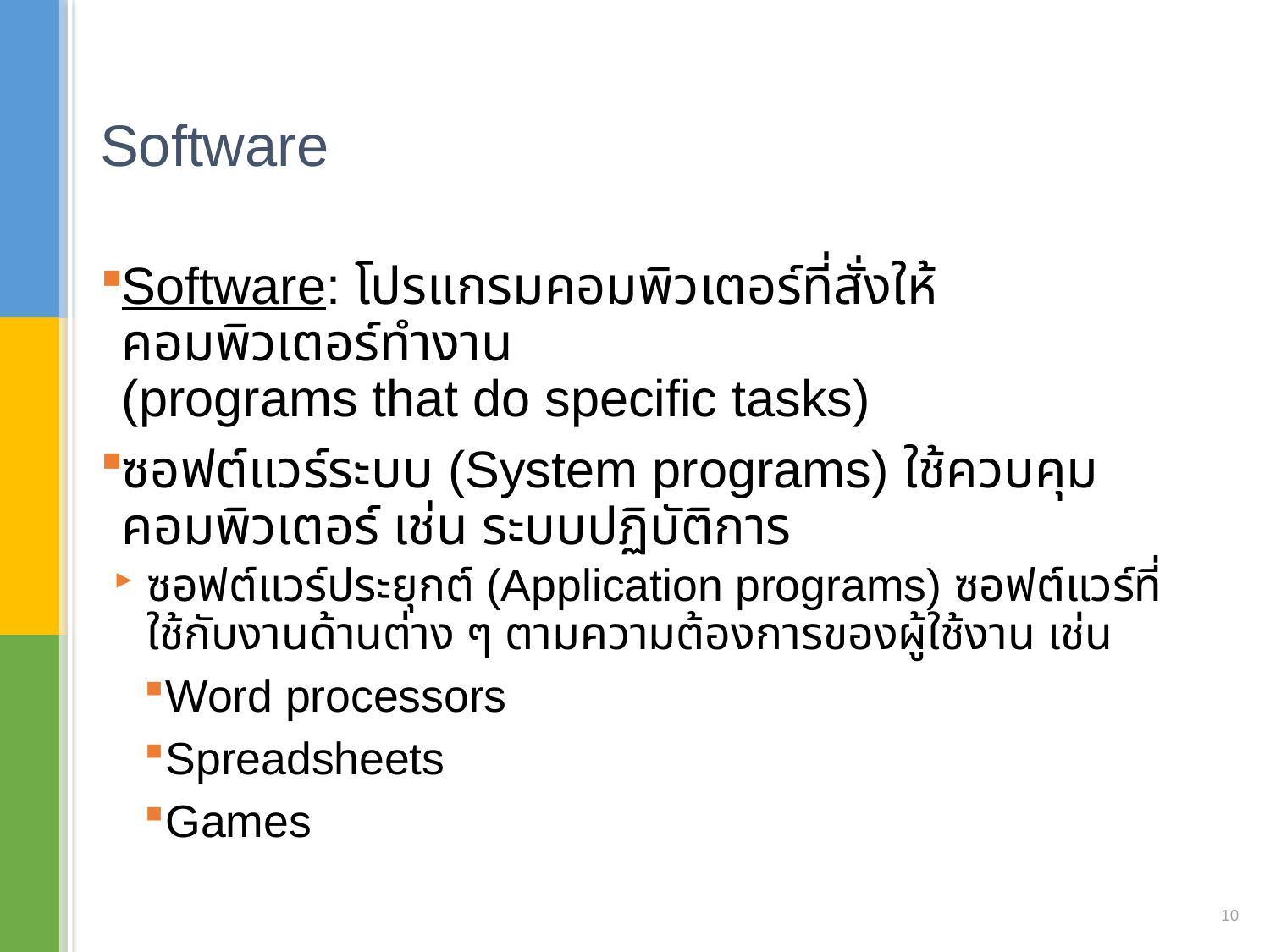

# Software
Software: โปรแกรมคอมพิวเตอร์ที่สั่งให้คอมพิวเตอร์ทำงาน
(programs that do specific tasks)
ซอฟต์แวร์ระบบ (System programs) ใช้ควบคุมคอมพิวเตอร์ เช่น ระบบปฏิบัติการ
ซอฟต์แวร์ประยุกต์ (Application programs) ซอฟต์แวร์ที่ใช้กับงานด้านต่าง ๆ ตามความต้องการของผู้ใช้งาน เช่น
Word processors
Spreadsheets
Games

10